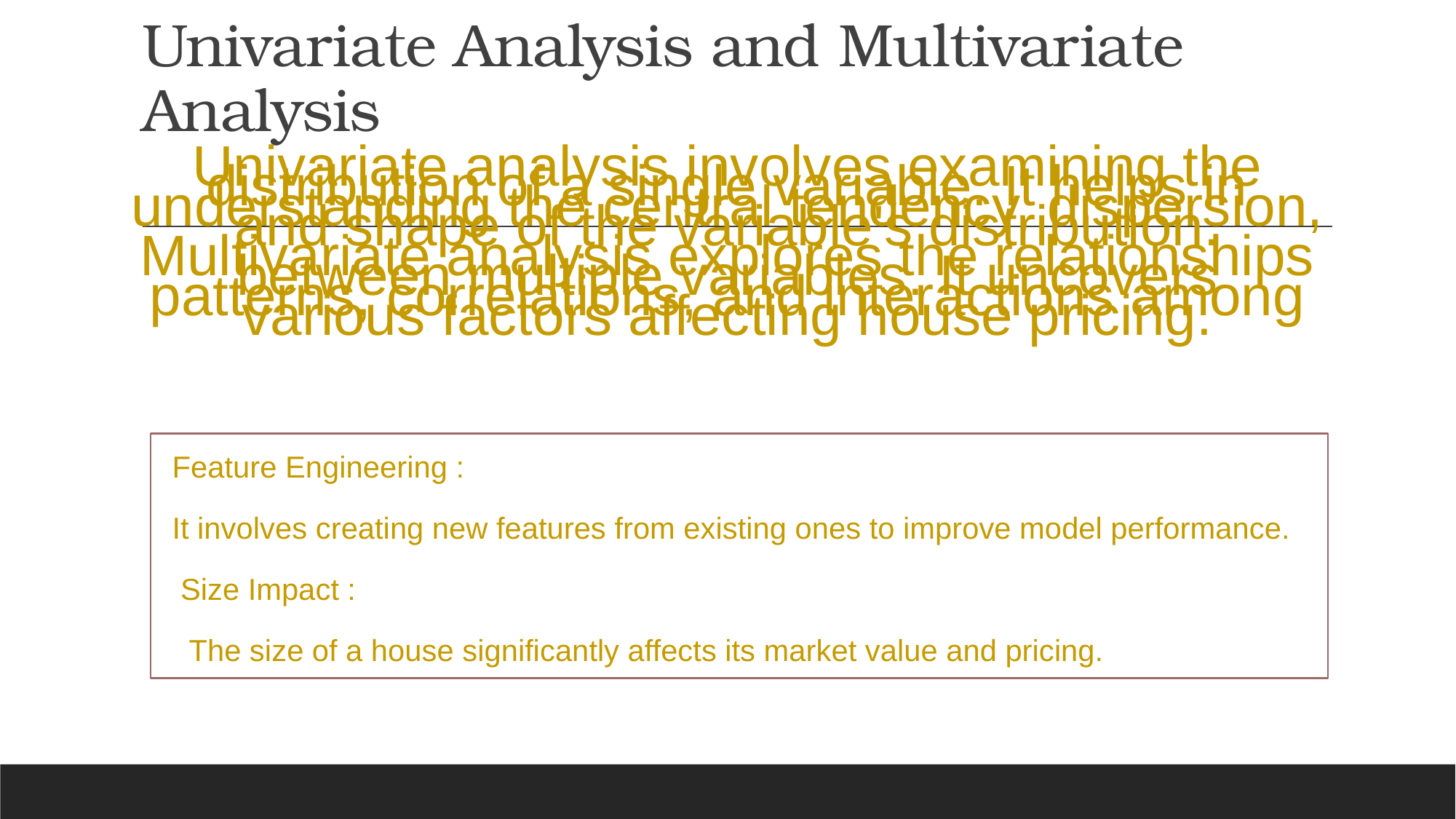

# Univariate Analysis and Multivariate Analysis
Univariate analysis involves examining the distribution of a single variable. It helps in understanding the central tendency, dispersion, and shape of the variable's distribution.
Multivariate analysis explores the relationships between multiple variables. It uncovers patterns, correlations, and interactions among various factors affecting house pricing.

Feature Engineering :
It involves creating new features from existing ones to improve model performance.
 Size Impact :
  The size of a house significantly affects its market value and pricing.